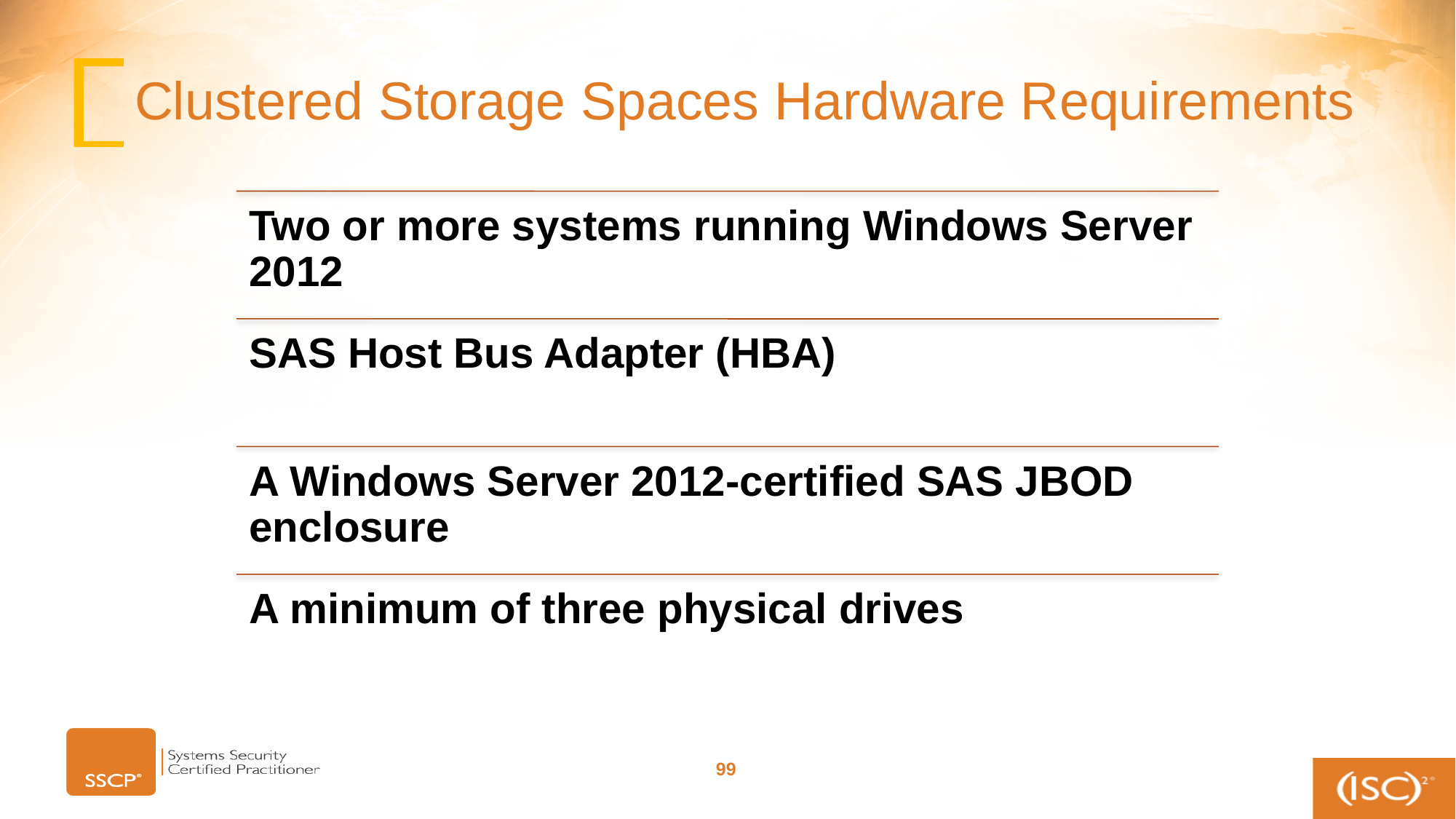

# Clustered Storage Spaces Hardware Requirements
Two or more systems running Windows Server 2012
SAS Host Bus Adapter (HBA)
A Windows Server 2012-certified SAS JBOD enclosure
A minimum of three physical drives